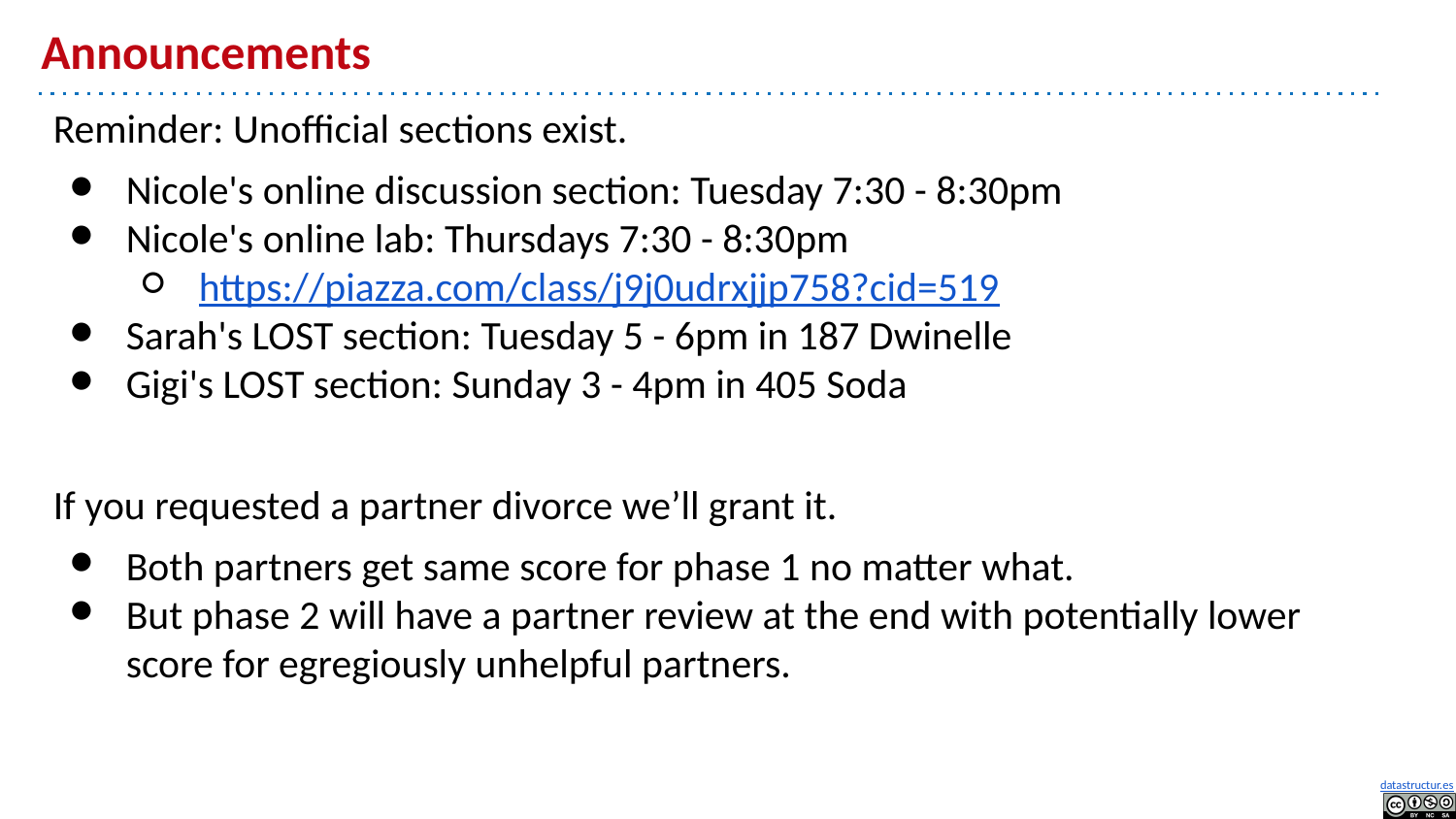

# Announcements
Reminder: Unofficial sections exist.
Nicole's online discussion section: Tuesday 7:30 - 8:30pm
Nicole's online lab: Thursdays 7:30 - 8:30pm
https://piazza.com/class/j9j0udrxjjp758?cid=519
Sarah's LOST section: Tuesday 5 - 6pm in 187 Dwinelle
Gigi's LOST section: Sunday 3 - 4pm in 405 Soda

If you requested a partner divorce we’ll grant it.
Both partners get same score for phase 1 no matter what.
But phase 2 will have a partner review at the end with potentially lower score for egregiously unhelpful partners.